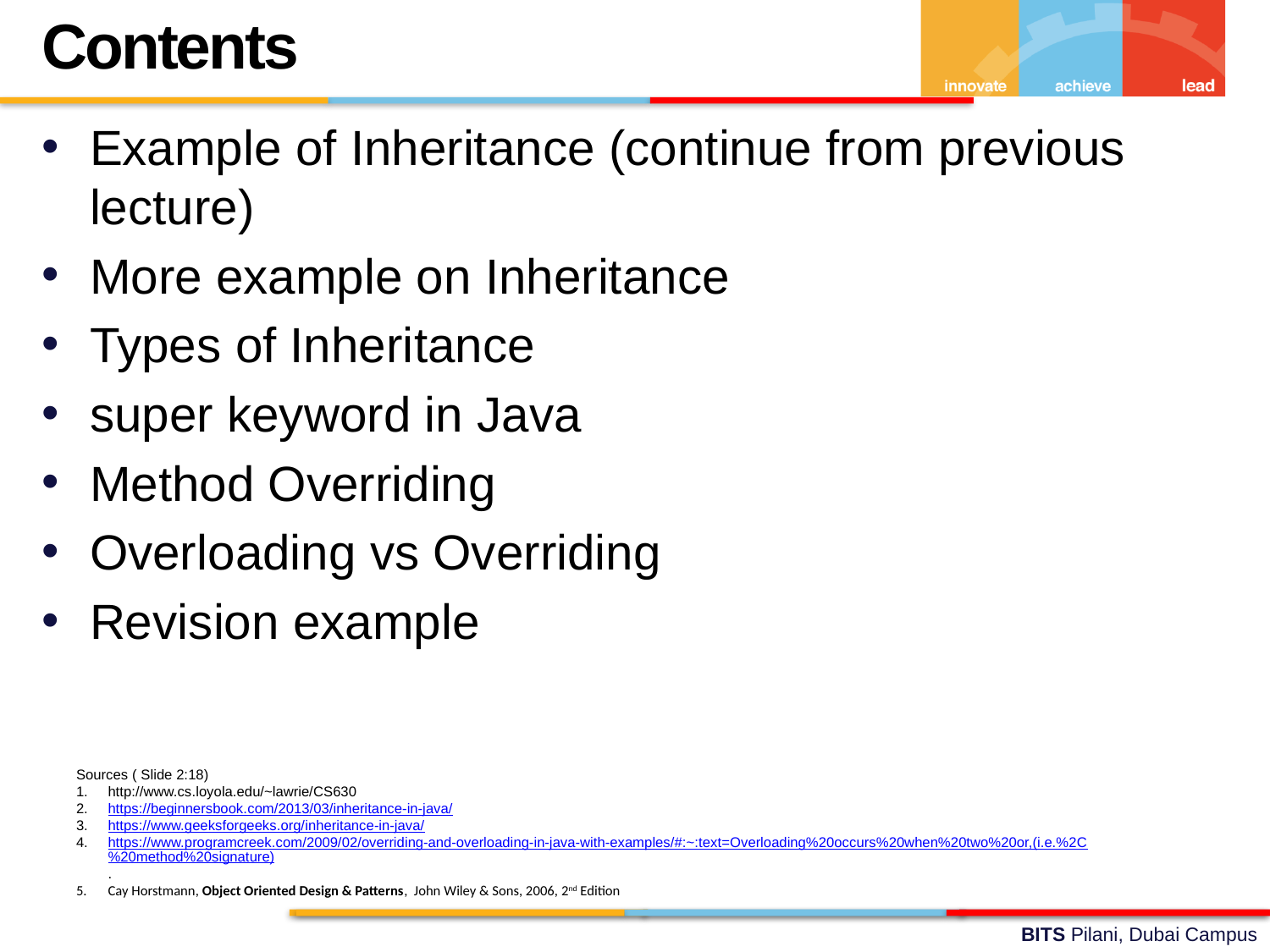

Contents
Example of Inheritance (continue from previous lecture)
More example on Inheritance
Types of Inheritance
super keyword in Java
Method Overriding
Overloading vs Overriding
Revision example

Sources ( Slide 2:18)
http://www.cs.loyola.edu/~lawrie/CS630
https://beginnersbook.com/2013/03/inheritance-in-java/
https://www.geeksforgeeks.org/inheritance-in-java/
https://www.programcreek.com/2009/02/overriding-and-overloading-in-java-with-examples/#:~:text=Overloading%20occurs%20when%20two%20or,(i.e.%2C%20method%20signature).
Cay Horstmann, Object Oriented Design & Patterns,  John Wiley & Sons, 2006, 2nd Edition